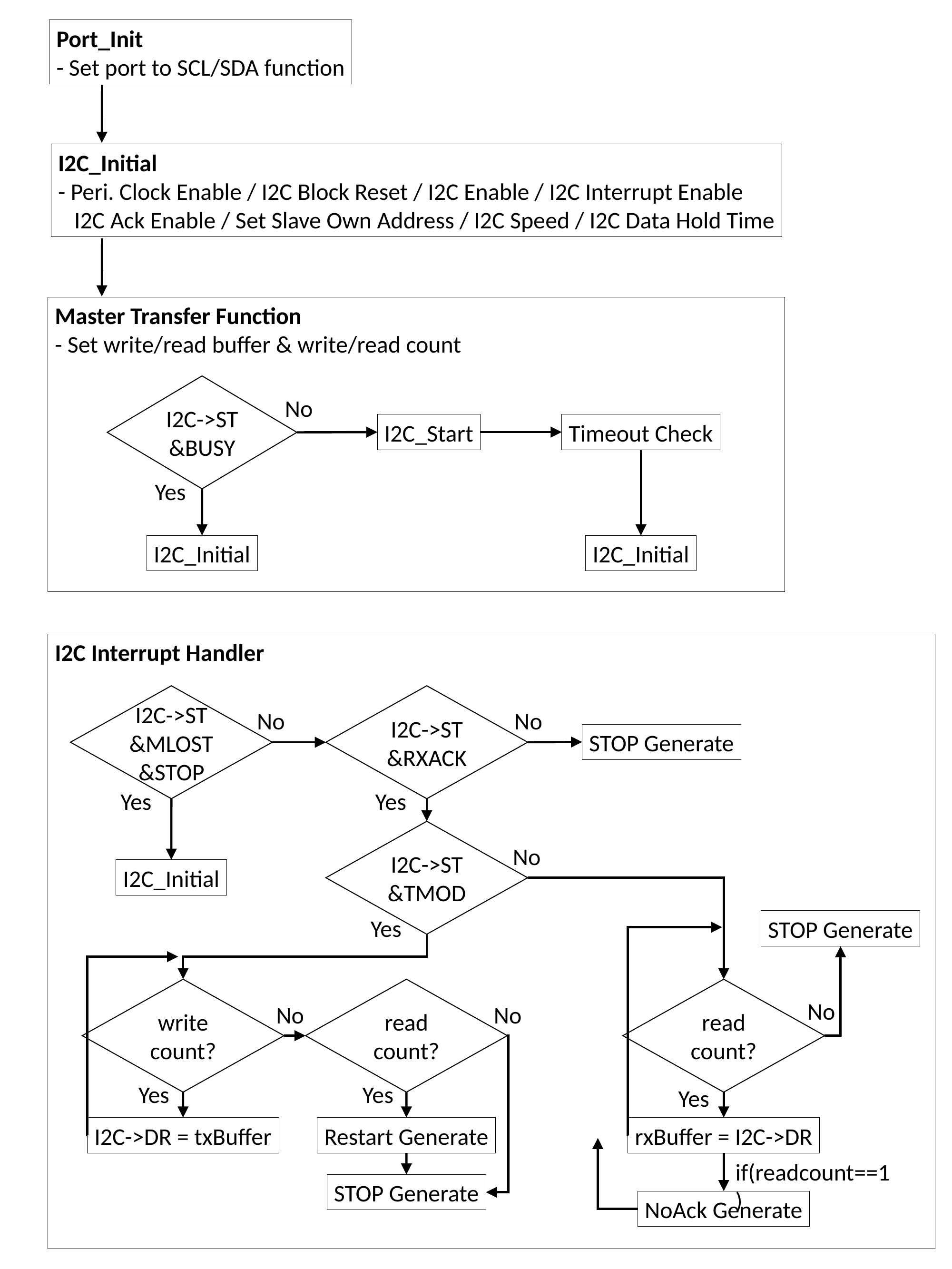

Port_Init
- Set port to SCL/SDA function
I2C_Initial
- Peri. Clock Enable / I2C Block Reset / I2C Enable / I2C Interrupt Enable
   I2C Ack Enable / Set Slave Own Address / I2C Speed / I2C Data Hold Time
Master Transfer Function
- Set write/read buffer & write/read count
I2C->ST
&BUSY
No
I2C_Start
Timeout Check
Yes
I2C_Initial
I2C_Initial
I2C Interrupt Handler
I2C->ST
&MLOST
&STOP
I2C->ST
&RXACK
No
No
STOP Generate
Yes
Yes
I2C->ST
&TMOD
No
I2C_Initial
Yes
STOP Generate
write
count?
read
count?
read
count?
No
No
No
Yes
Yes
Yes
I2C->DR = txBuffer
Restart Generate
rxBuffer = I2C->DR
if(readcount==1)
STOP Generate
NoAck Generate